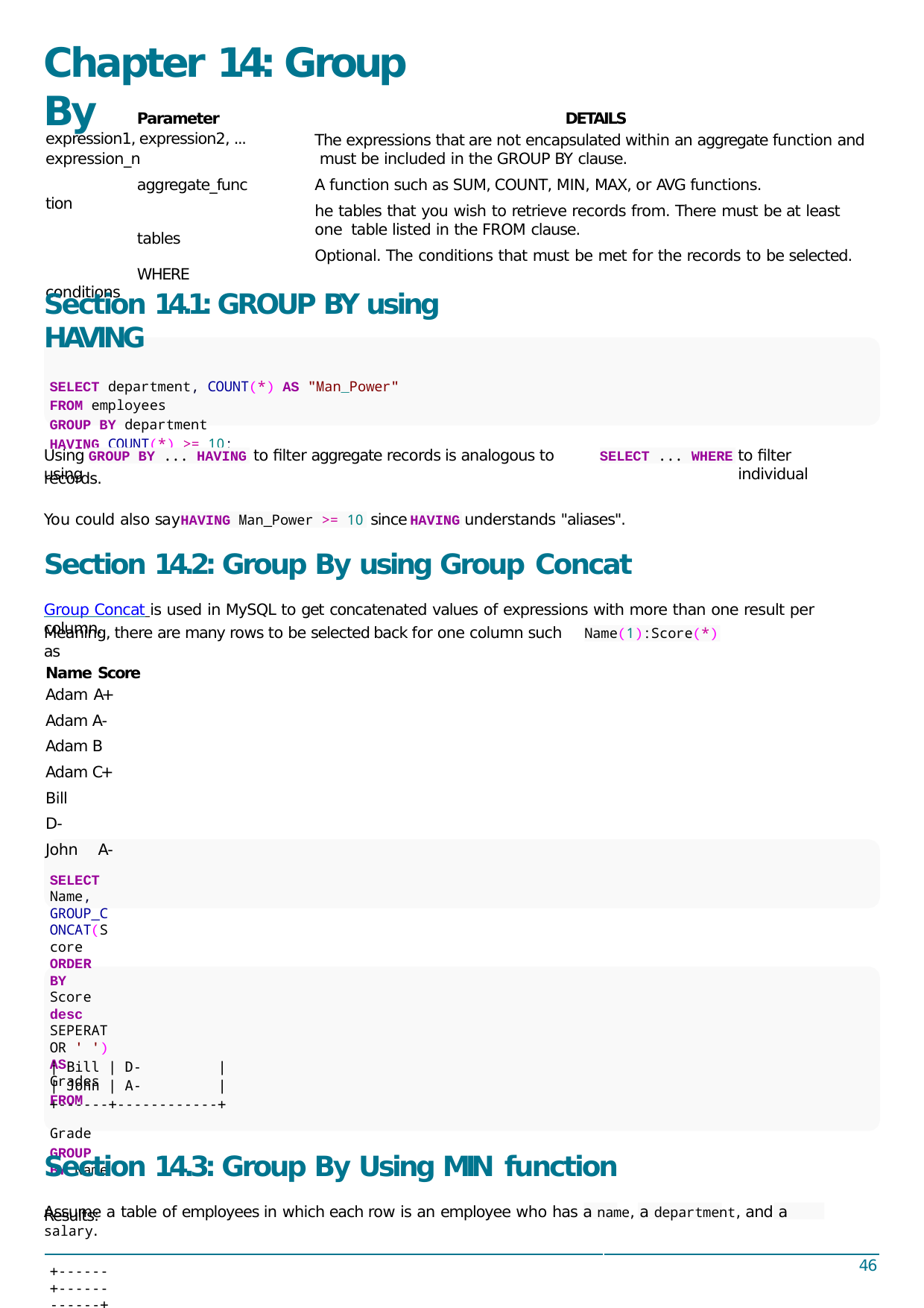

# Chapter 14: Group By
Parameter  expression1, expression2, ...  expression_n
aggregate_function
tables
WHERE conditions
DETAILS
The expressions that are not encapsulated within an aggregate function and  must be included in the GROUP BY clause.
A function such as SUM, COUNT, MIN, MAX, or AVG functions.
he tables that you wish to retrieve records from. There must be at least one  table listed in the FROM clause.
Optional. The conditions that must be met for the records to be selected.
Section 14.1: GROUP BY using HAVING
SELECT department, COUNT(*) AS "Man_Power"
FROM employees
GROUP BY department
HAVING COUNT(*) >= 10;

Using	to ﬁlter aggregate records is analogous to using
to ﬁlter individual
GROUP BY ... HAVING
SELECT ... WHERE
records.
You could also say	since
understands "aliases".
HAVING Man_Power >= 10
HAVING
Section 14.2: Group By using Group Concat
Group Concat is used in MySQL to get concatenated values of expressions with more than one result per column.
Meaning, there are many rows to be selected back for one column such as
Name(1):Score(*)
Name Score
Adam A+
Adam A-  Adam B  Adam C+  Bill	D-
John	A-
SELECT Name, GROUP_CONCAT(Score ORDER BY Score desc SEPERATOR ' ') AS Grades
FROM	Grade
GROUP BY Name

Results:

+------+------------+
| Name | Grades	|
+------+------------+
| Adam | C+ B A- A+ |

| Bill | D-
| John | A-
|
|
+------+------------+

Section 14.3: Group By Using MIN function
Assume a table of employees in which each row is an employee who has a name, a department, and a salary.

46